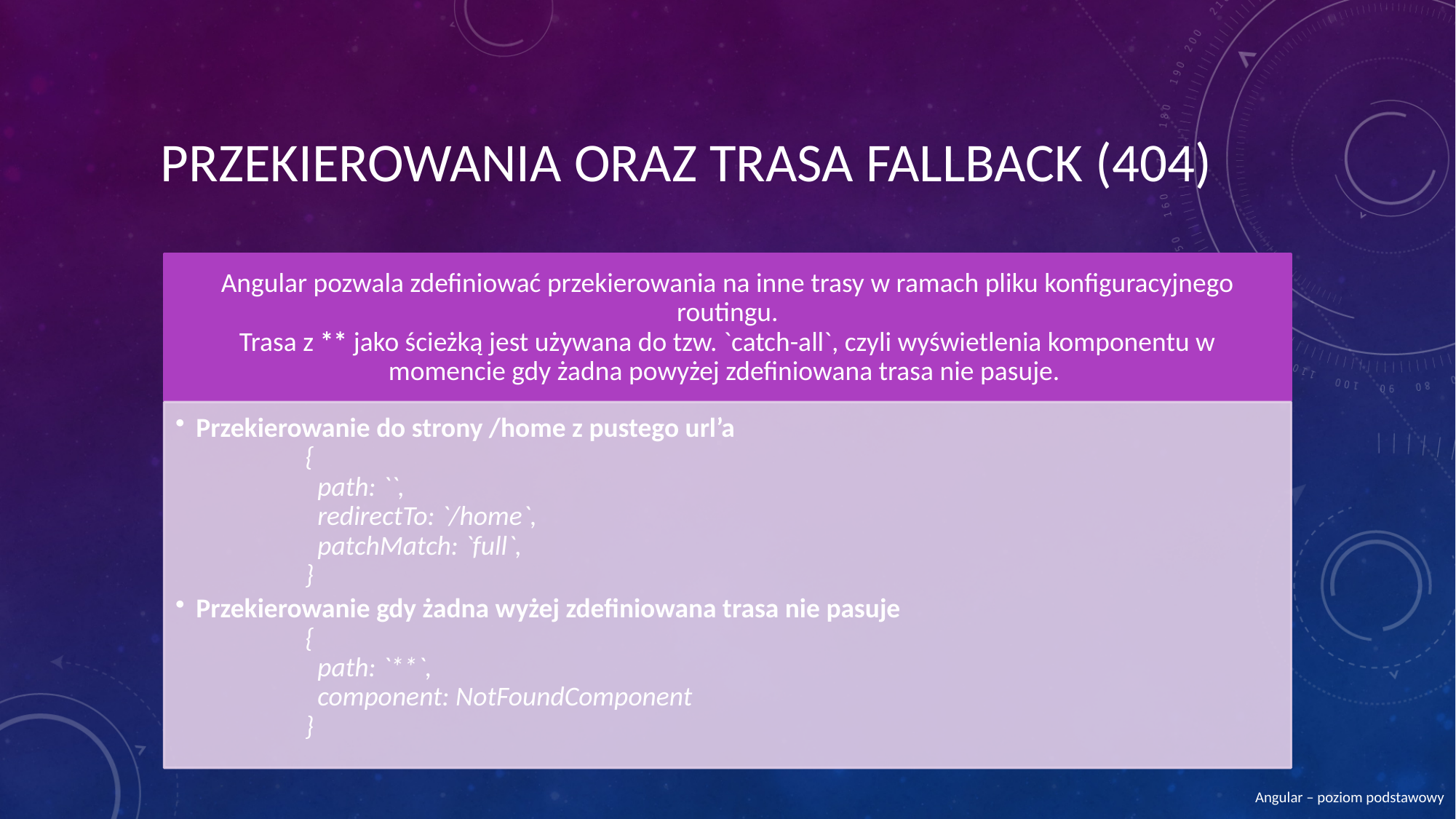

# Przekierowania oraz trasa fallback (404)
Angular pozwala zdefiniować przekierowania na inne trasy w ramach pliku konfiguracyjnego routingu.
Trasa z ** jako ścieżką jest używana do tzw. `catch-all`, czyli wyświetlenia komponentu w momencie gdy żadna powyżej zdefiniowana trasa nie pasuje.
Przekierowanie do strony /home z pustego url’a
	{
	  path: ``,
	  redirectTo: `/home`,
	  patchMatch: `full`,
	}
Przekierowanie gdy żadna wyżej zdefiniowana trasa nie pasuje
	{
	  path: `**`,
	  component: NotFoundComponent
	}
Angular – poziom podstawowy